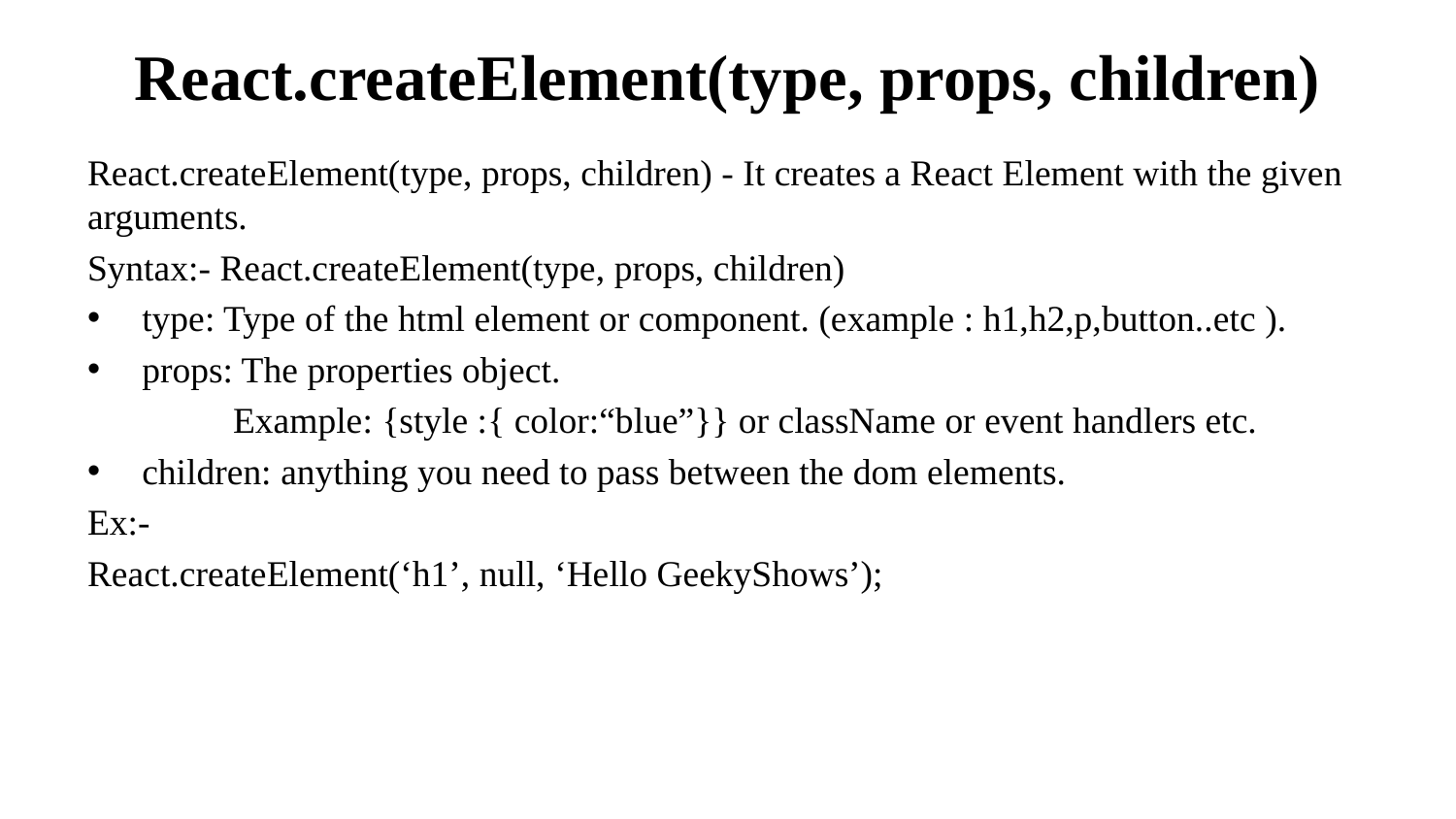

# React.createElement(type, props, children)
React.createElement(type, props, children) - It creates a React Element with the given arguments.
Syntax:- React.createElement(type, props, children)
type: Type of the html element or component. (example : h1,h2,p,button..etc ).
props: The properties object.
	Example: {style :{ color:“blue”}} or className or event handlers etc.
children: anything you need to pass between the dom elements.
Ex:-
React.createElement(‘h1’, null, ‘Hello GeekyShows’);